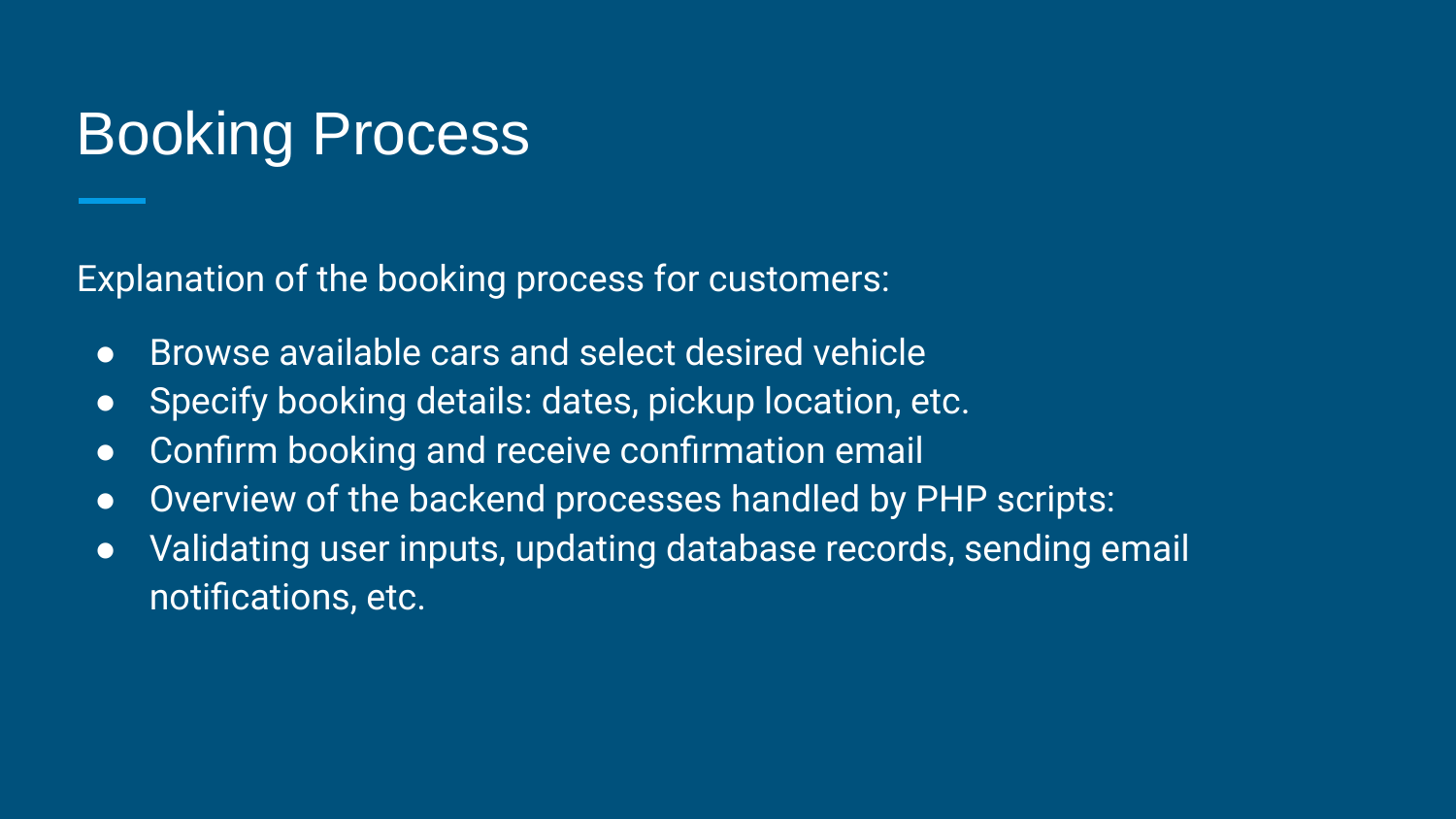

# Booking Process
Explanation of the booking process for customers:
Browse available cars and select desired vehicle
Specify booking details: dates, pickup location, etc.
Confirm booking and receive confirmation email
Overview of the backend processes handled by PHP scripts:
Validating user inputs, updating database records, sending email notifications, etc.